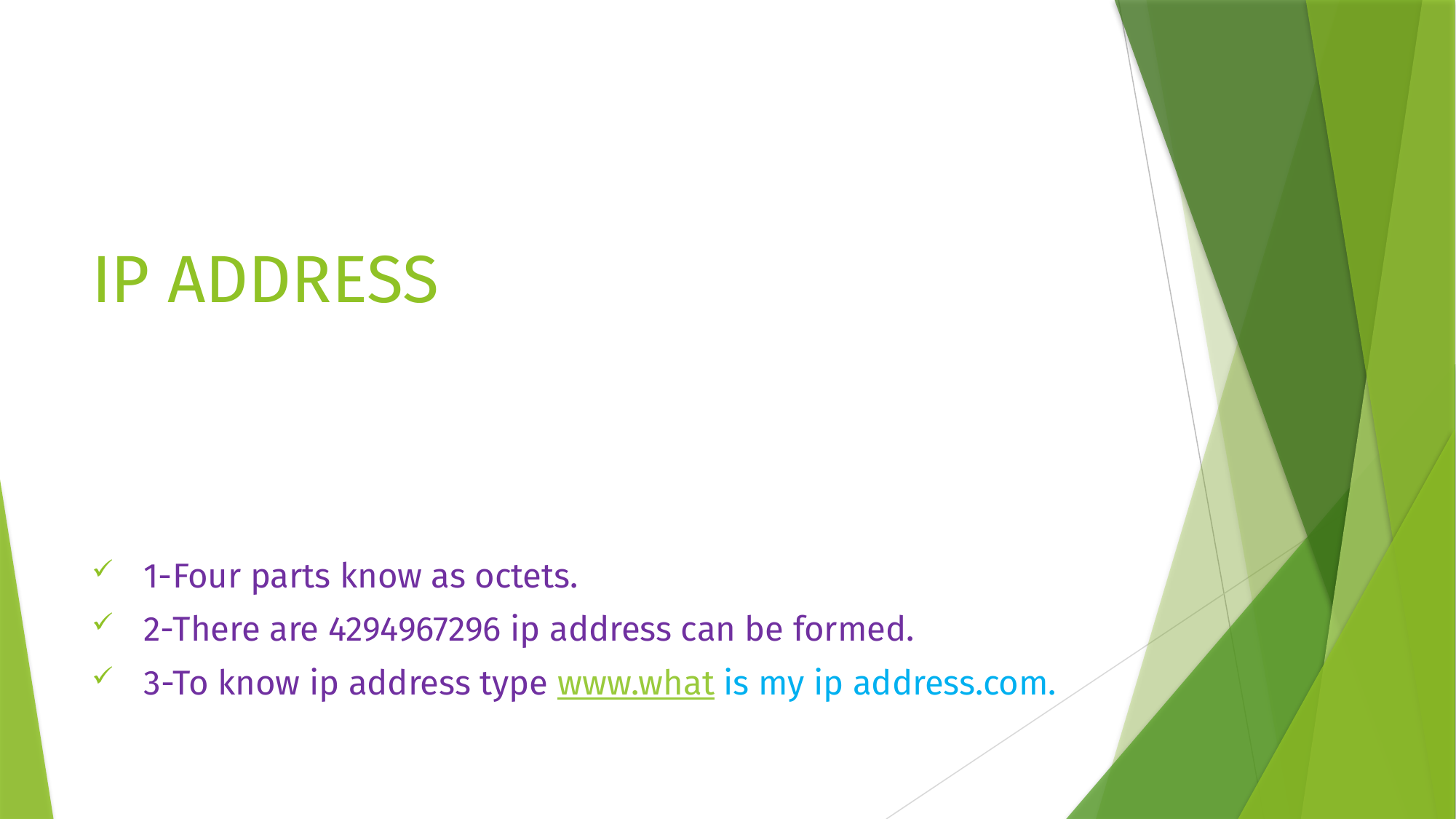

# IP ADDRESS
1-Four parts know as octets.
2-There are 4294967296 ip address can be formed.
3-To know ip address type www.what is my ip address.com.